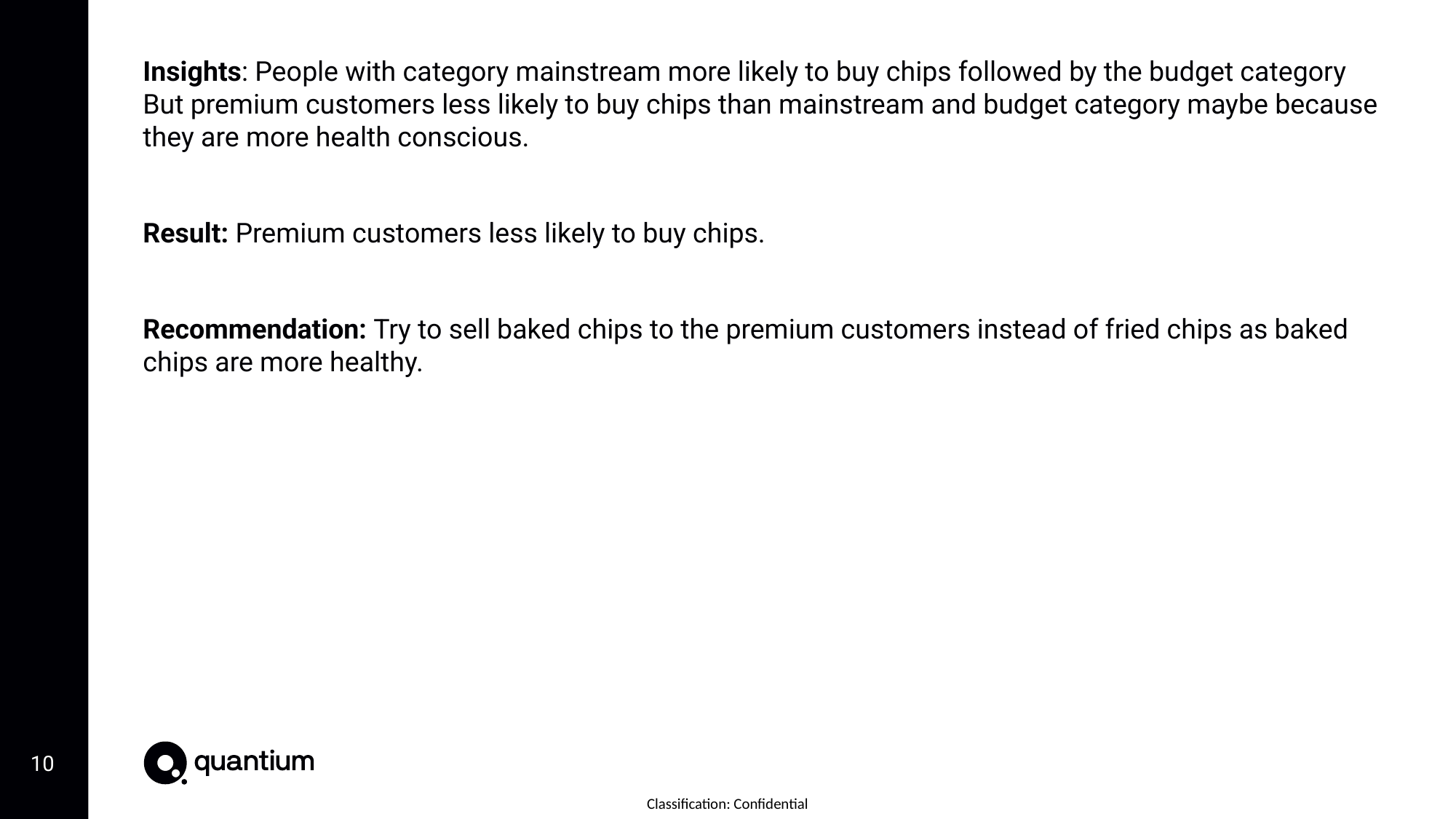

Insights: People with category mainstream more likely to buy chips followed by the budget category But premium customers less likely to buy chips than mainstream and budget category maybe because they are more health conscious.

Result: Premium customers less likely to buy chips.

Recommendation: Try to sell baked chips to the premium customers instead of fried chips as baked chips are more healthy.